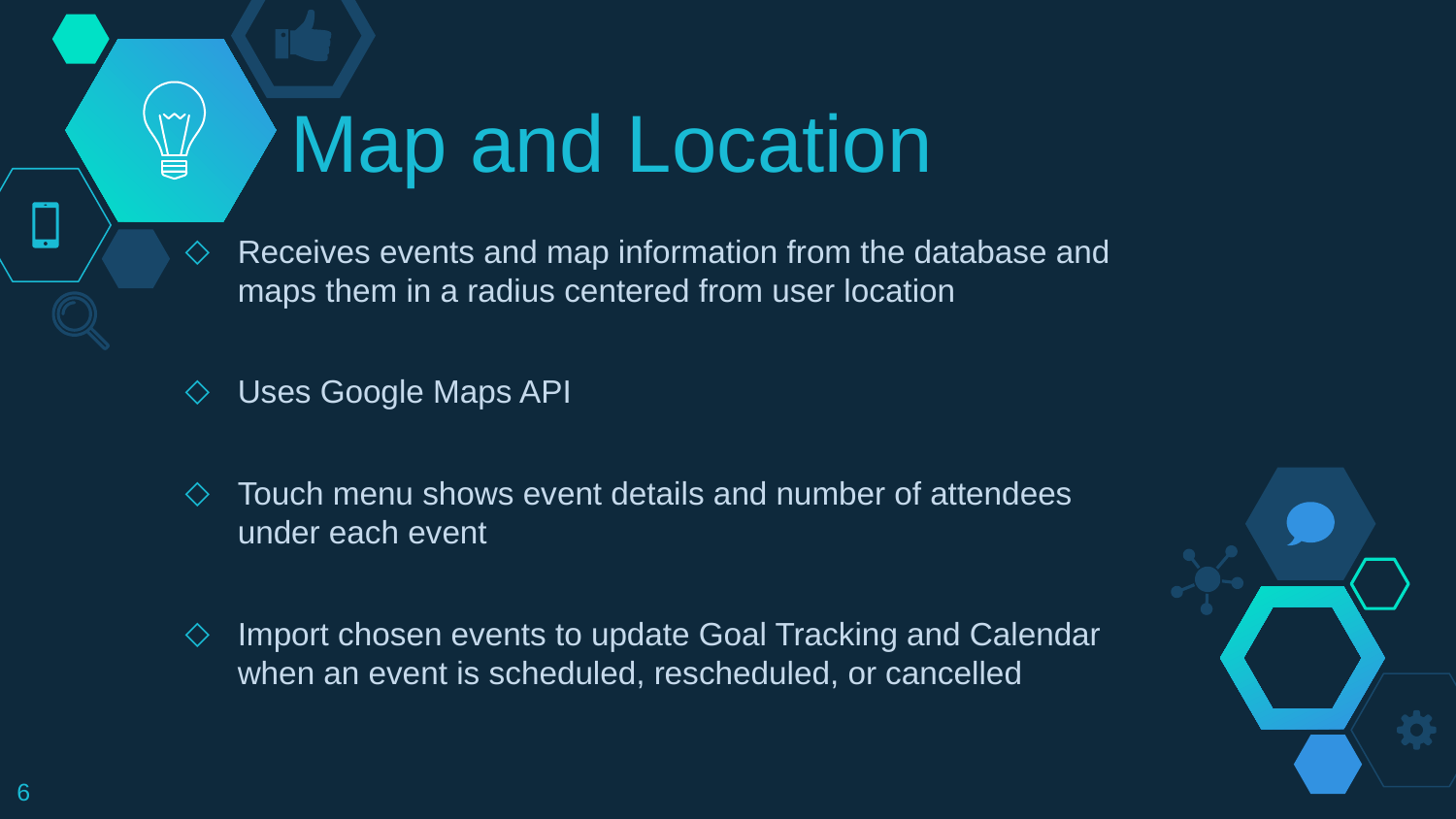

# Map and Location
Receives events and map information from the database and maps them in a radius centered from user location

Uses Google Maps API

Touch menu shows event details and number of attendees under each event

Import chosen events to update Goal Tracking and Calendar when an event is scheduled, rescheduled, or cancelled
6